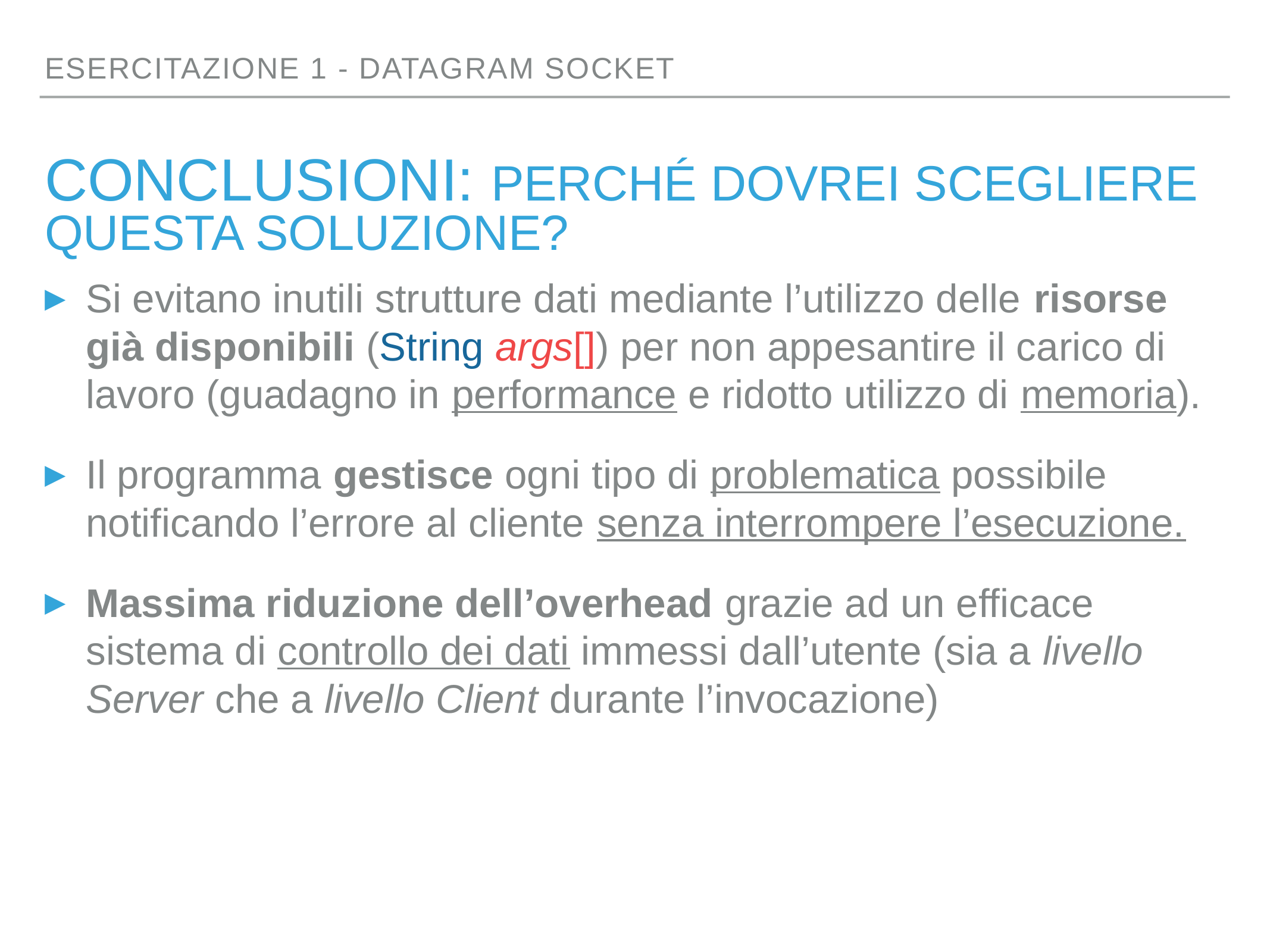

Esercitazione 1 - datagram socket
# conclusioni: Perché dovrei scegliere questa soluzione?
Si evitano inutili strutture dati mediante l’utilizzo delle risorse già disponibili (String args[]) per non appesantire il carico di lavoro (guadagno in performance e ridotto utilizzo di memoria).
Il programma gestisce ogni tipo di problematica possibile notificando l’errore al cliente senza interrompere l’esecuzione.
Massima riduzione dell’overhead grazie ad un efficace sistema di controllo dei dati immessi dall’utente (sia a livello Server che a livello Client durante l’invocazione)